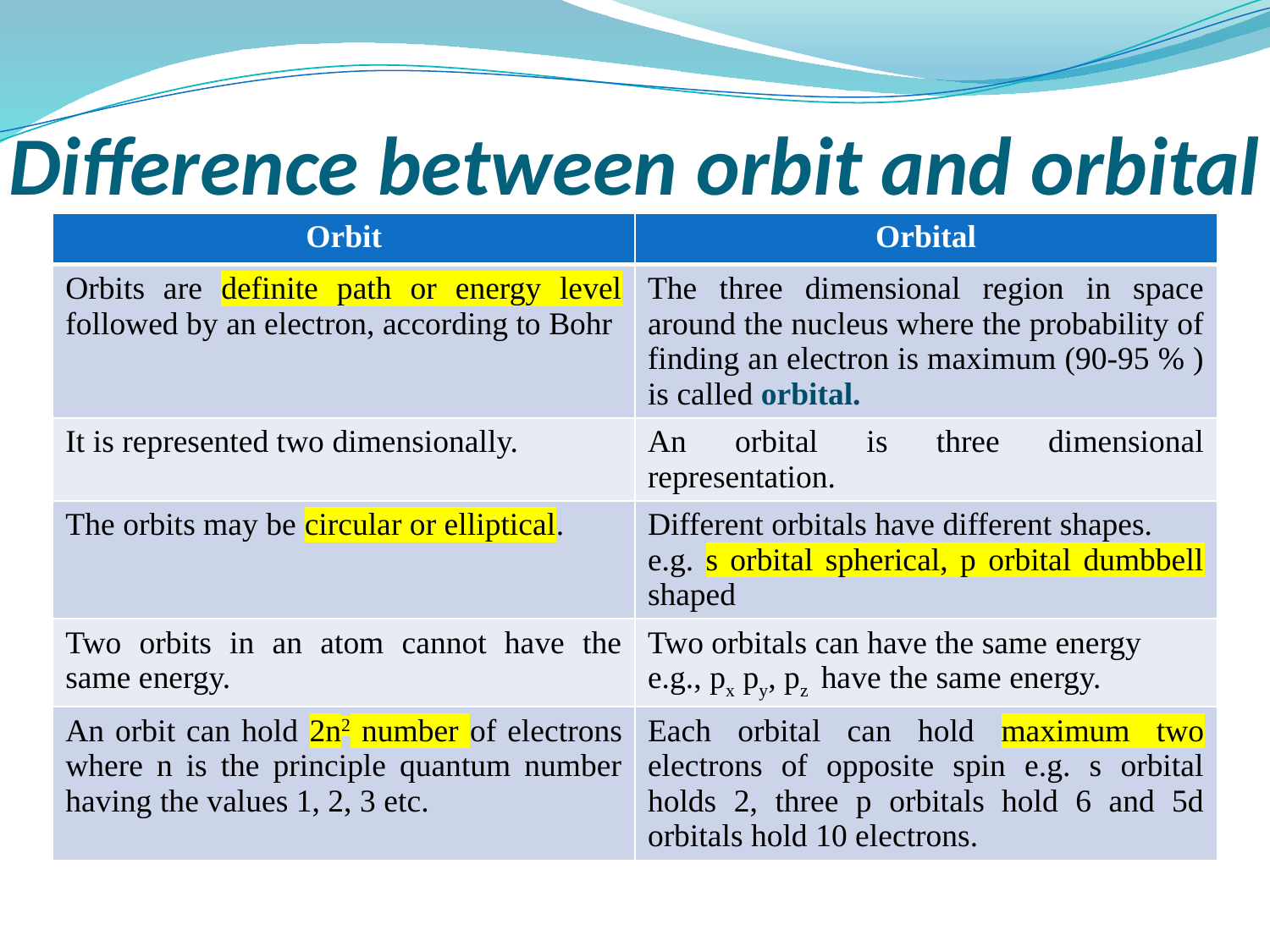

# Difference between orbit and orbital
| Orbit | Orbital |
| --- | --- |
| Orbits are definite path or energy level followed by an electron, according to Bohr | The three dimensional region in space around the nucleus where the probability of finding an electron is maximum (90-95 % ) is called orbital. |
| It is represented two dimensionally. | An orbital is three dimensional representation. |
| The orbits may be circular or elliptical. | Different orbitals have different shapes. e.g. s orbital spherical, p orbital dumbbell shaped |
| Two orbits in an atom cannot have the same energy. | Two orbitals can have the same energy e.g., px py, pz have the same energy. |
| An orbit can hold 2n2 number of electrons where n is the principle quantum number having the values 1, 2, 3 etc. | Each orbital can hold maximum two electrons of opposite spin e.g. s orbital holds 2, three p orbitals hold 6 and 5d orbitals hold 10 electrons. |